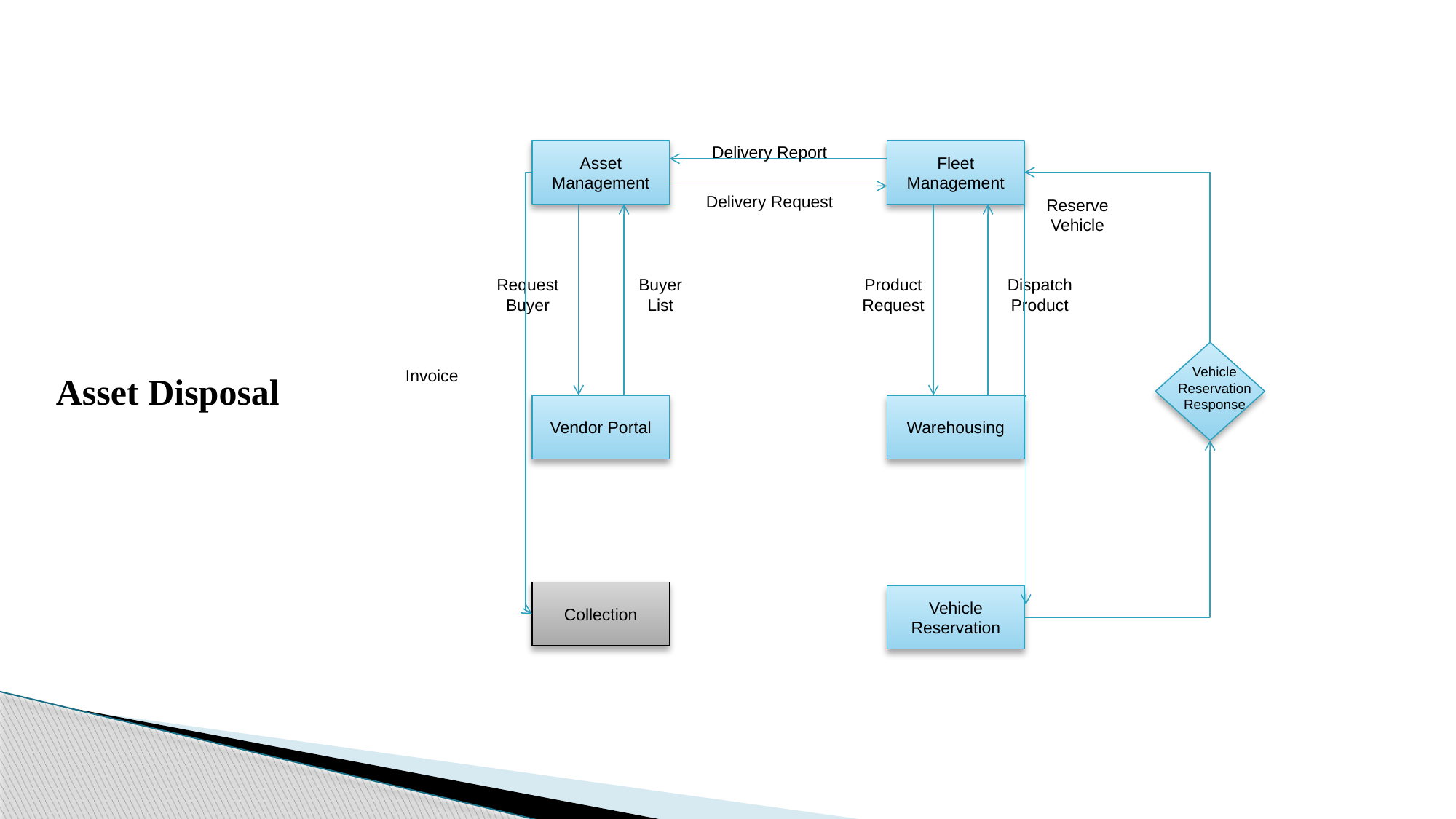

Delivery Report
Asset Management
Fleet Management
Delivery Request
Reserve Vehicle
Dispatch Product
Product Request
Buyer List
Request Buyer
Asset Disposal

Vehicle Reservation Response
Invoice
Vendor Portal
Warehousing
Collection
Vehicle Reservation